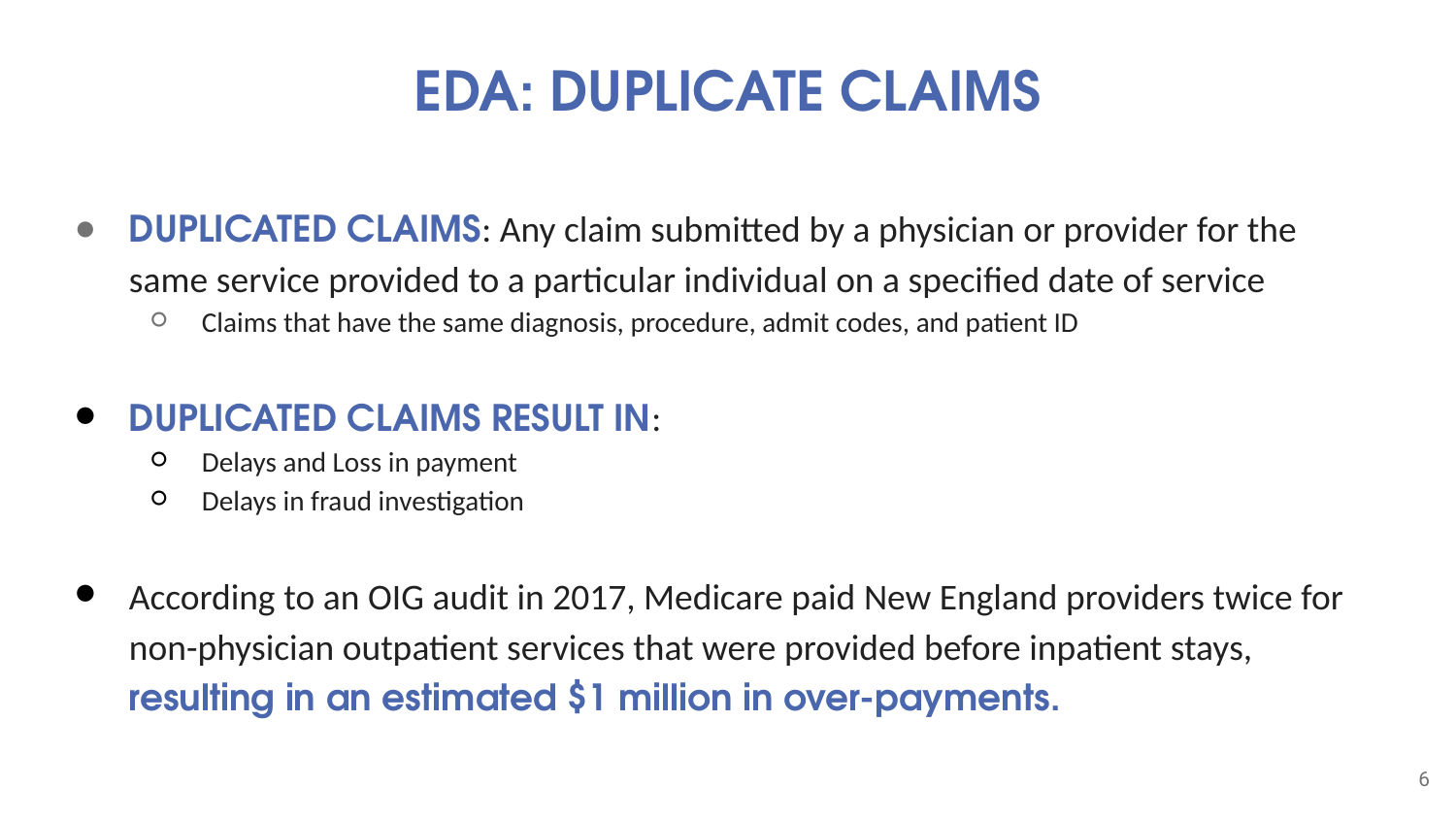

EDA: DUPLICATE CLAIMS
DUPLICATED CLAIMS: Any claim submitted by a physician or provider for the same service provided to a particular individual on a specified date of service
Claims that have the same diagnosis, procedure, admit codes, and patient ID

DUPLICATED CLAIMS RESULT IN:
Delays and Loss in payment
Delays in fraud investigation

According to an OIG audit in 2017, Medicare paid New England providers twice for non-physician outpatient services that were provided before inpatient stays, resulting in an estimated $1 million in over-payments.

6